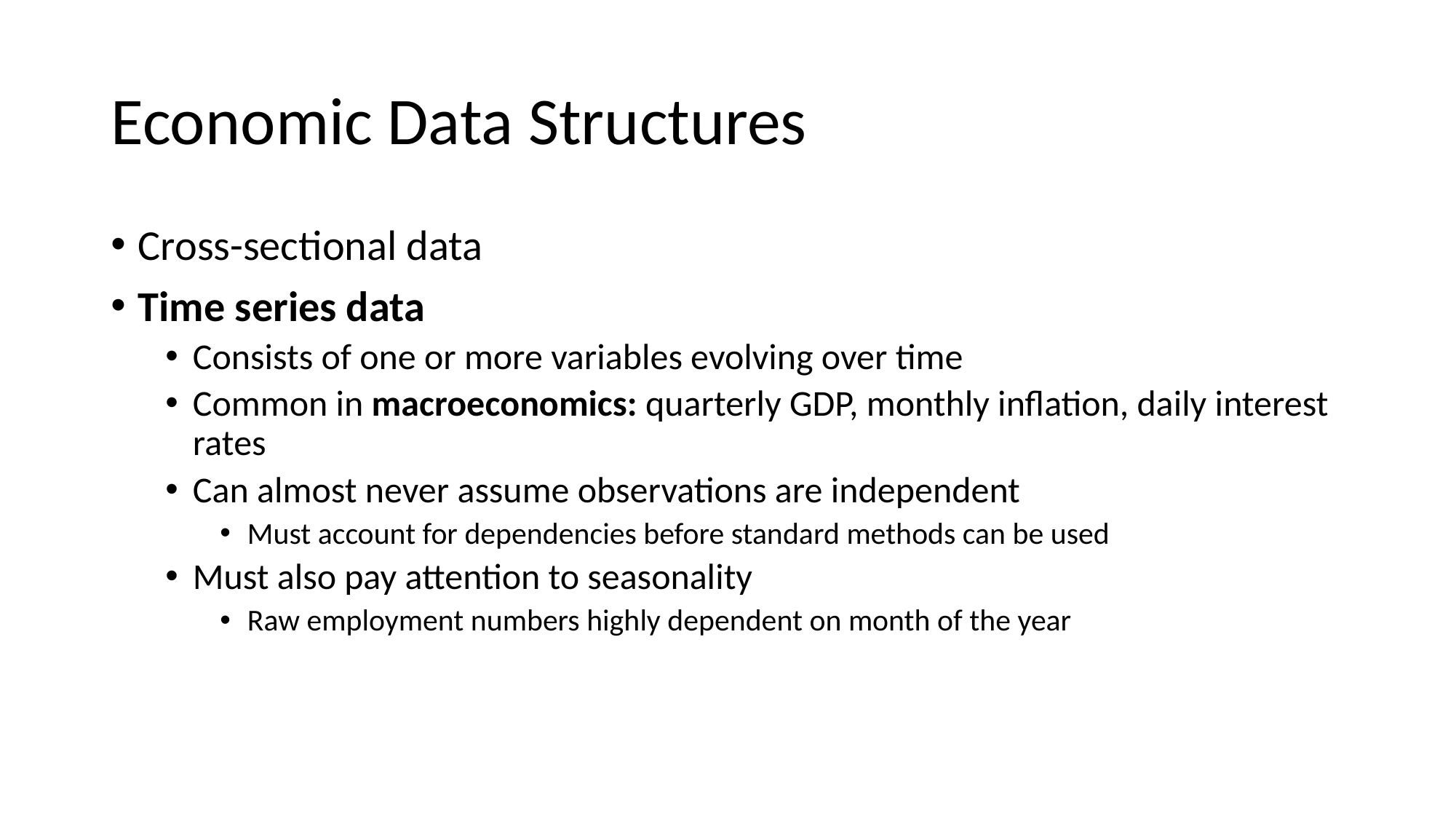

# Economic Data Structures
Cross-sectional data
Time series data
Consists of one or more variables evolving over time
Common in macroeconomics: quarterly GDP, monthly inflation, daily interest rates
Can almost never assume observations are independent
Must account for dependencies before standard methods can be used
Must also pay attention to seasonality
Raw employment numbers highly dependent on month of the year